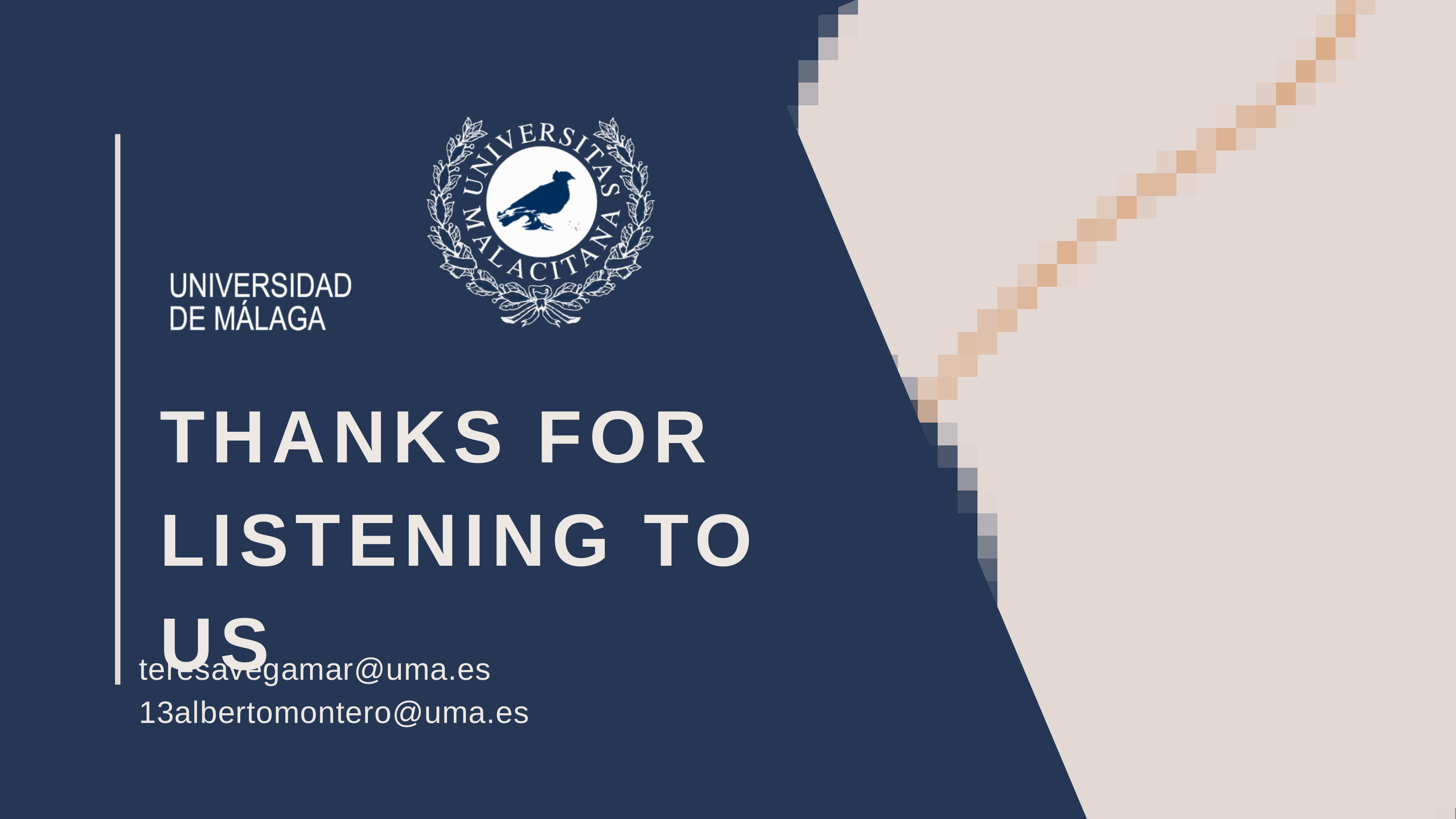

THANKS FOR LISTENING TO US
teresavegamar@uma.es        13albertomontero@uma.es